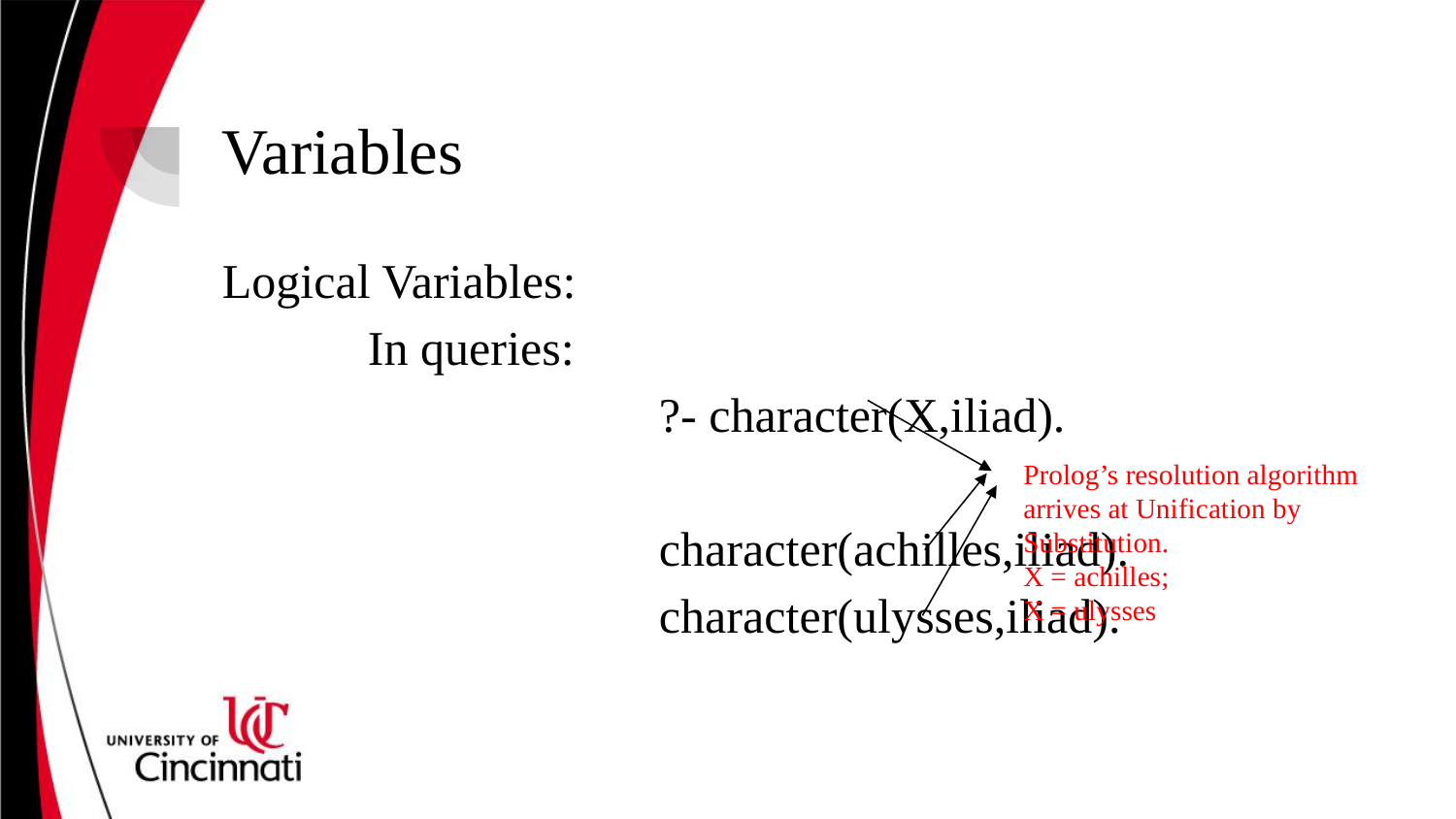

# Variables
Logical Variables:
	In queries:
			?- character(X,iliad).
			character(achilles,iliad).
			character(ulysses,iliad).
Prolog’s resolution algorithm arrives at Unification by Substitution.
X = achilles;
X = ulysses